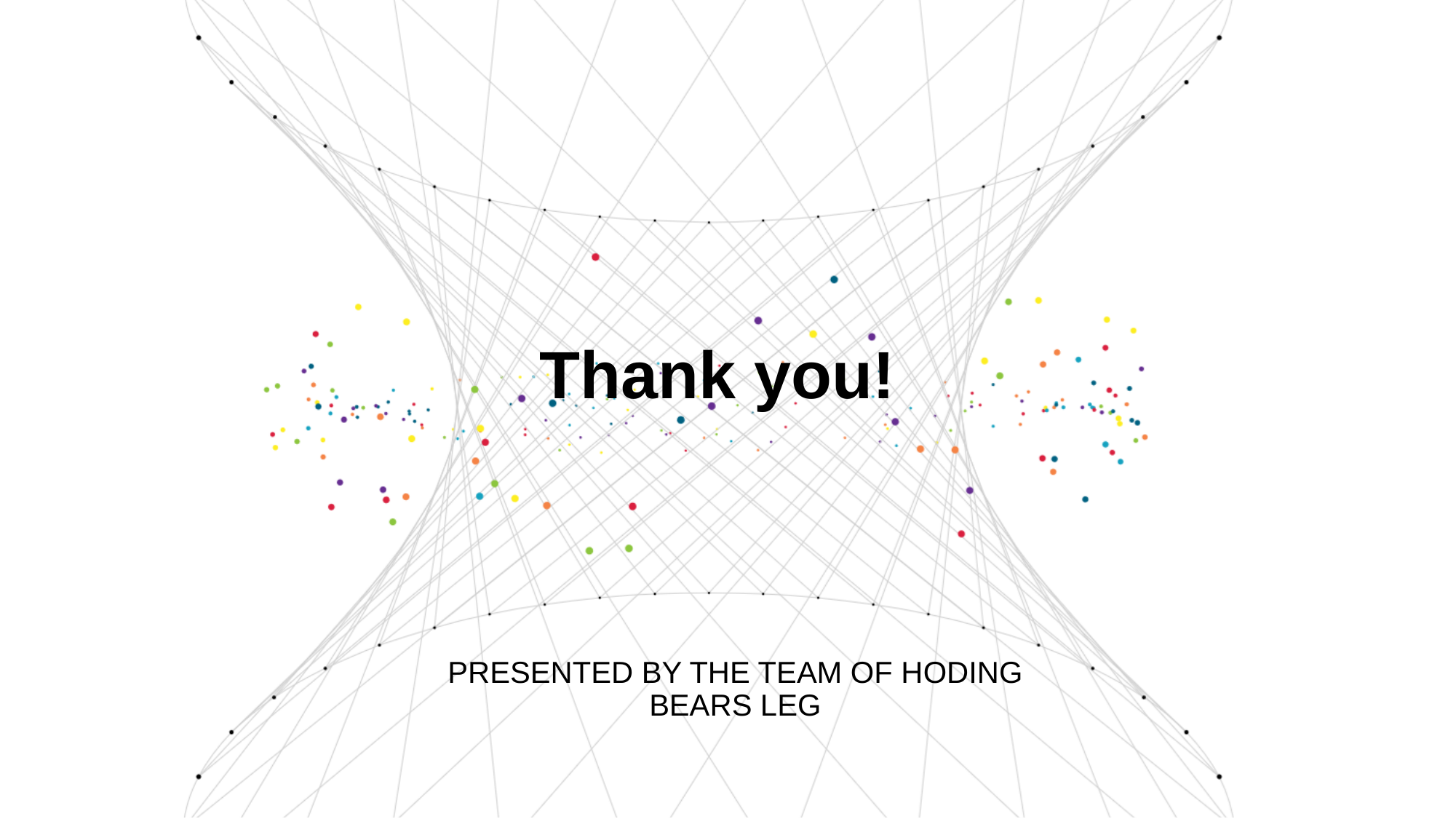

Thank you!

PRESENTED BY THE TEAM OF HODING BEARS LEG